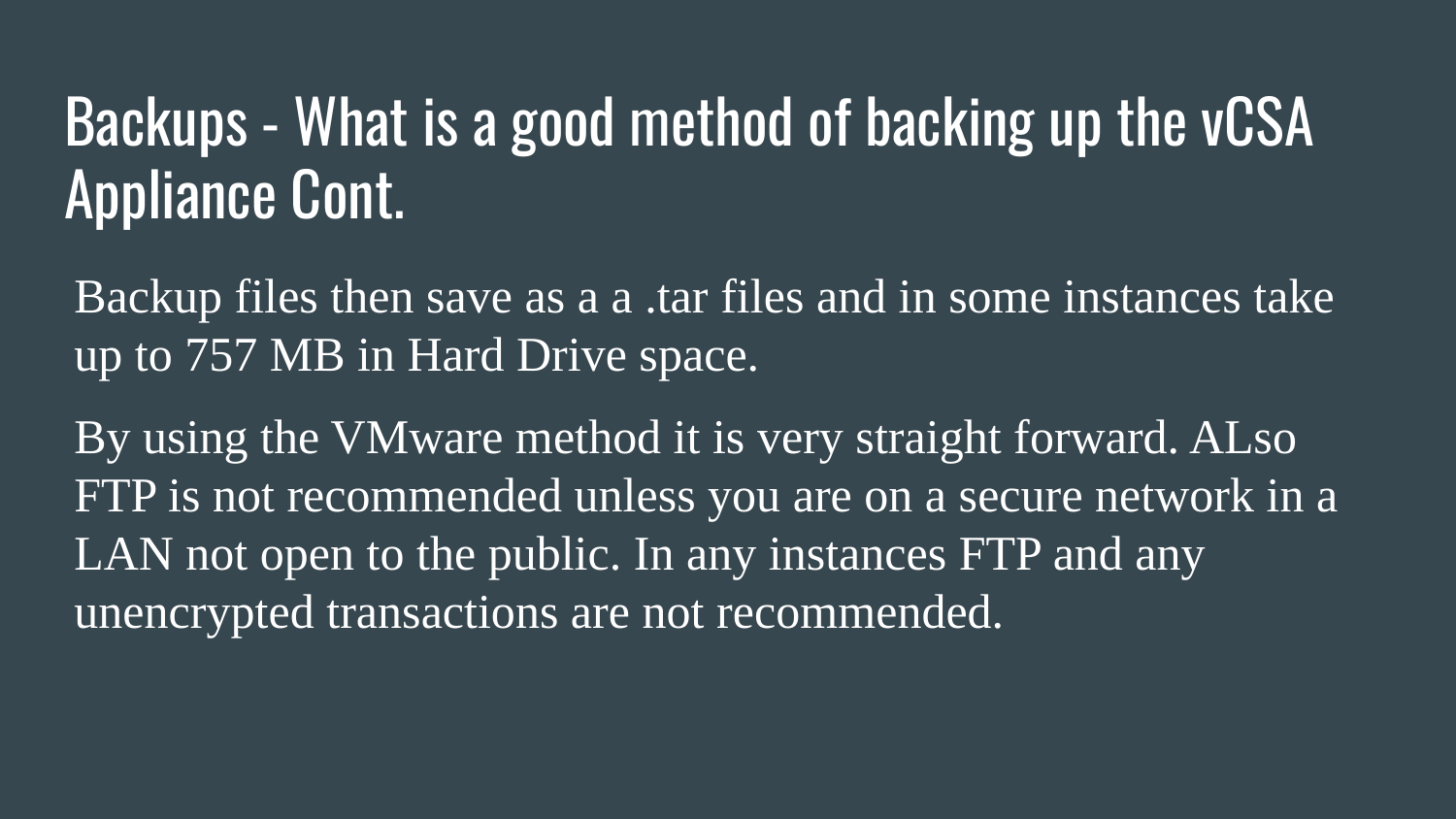

# Backups - What is a good method of backing up the vCSA Appliance Cont.
Backup files then save as a a .tar files and in some instances take up to 757 MB in Hard Drive space.
By using the VMware method it is very straight forward. ALso FTP is not recommended unless you are on a secure network in a LAN not open to the public. In any instances FTP and any unencrypted transactions are not recommended.